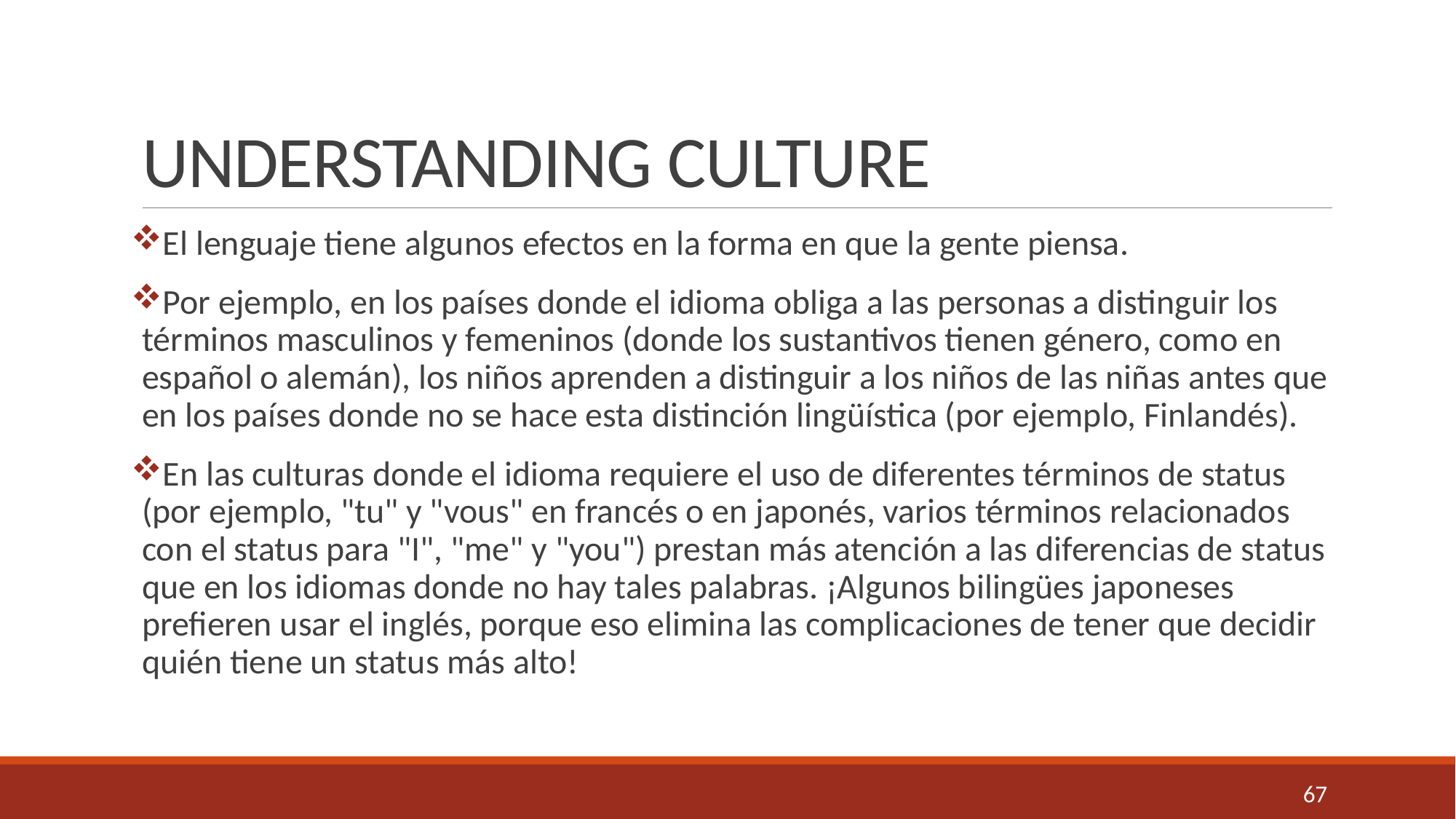

# UNDERSTANDING CULTURE
El lenguaje tiene algunos efectos en la forma en que la gente piensa.
Por ejemplo, en los países donde el idioma obliga a las personas a distinguir los términos masculinos y femeninos (donde los sustantivos tienen género, como en español o alemán), los niños aprenden a distinguir a los niños de las niñas antes que en los países donde no se hace esta distinción lingüística (por ejemplo, Finlandés).
En las culturas donde el idioma requiere el uso de diferentes términos de status (por ejemplo, "tu" y "vous" en francés o en japonés, varios términos relacionados con el status para "I", "me" y "you") prestan más atención a las diferencias de status que en los idiomas donde no hay tales palabras. ¡Algunos bilingües japoneses prefieren usar el inglés, porque eso elimina las complicaciones de tener que decidir quién tiene un status más alto!
67